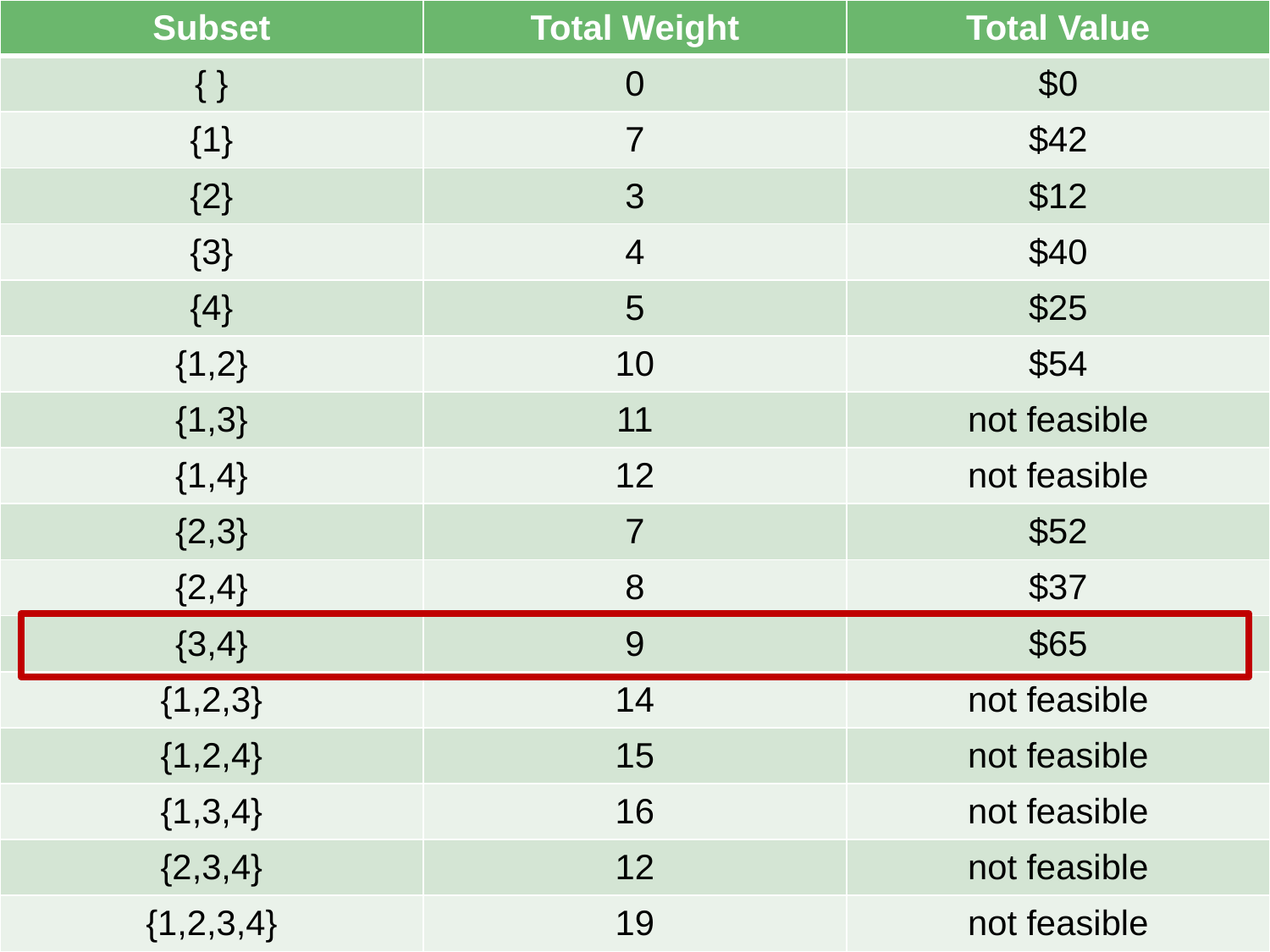

| Subset | Total Weight | Total Value |
| --- | --- | --- |
| { } | 0 | $0 |
| {1} | 7 | $42 |
| {2} | 3 | $12 |
| {3} | 4 | $40 |
| {4} | 5 | $25 |
| {1,2} | 10 | $54 |
| {1,3} | 11 | not feasible |
| {1,4} | 12 | not feasible |
| {2,3} | 7 | $52 |
| {2,4} | 8 | $37 |
| {3,4} | 9 | $65 |
| {1,2,3} | 14 | not feasible |
| {1,2,4} | 15 | not feasible |
| {1,3,4} | 16 | not feasible |
| {2,3,4} | 12 | not feasible |
| {1,2,3,4} | 19 | not feasible |
# Knapsack Problem